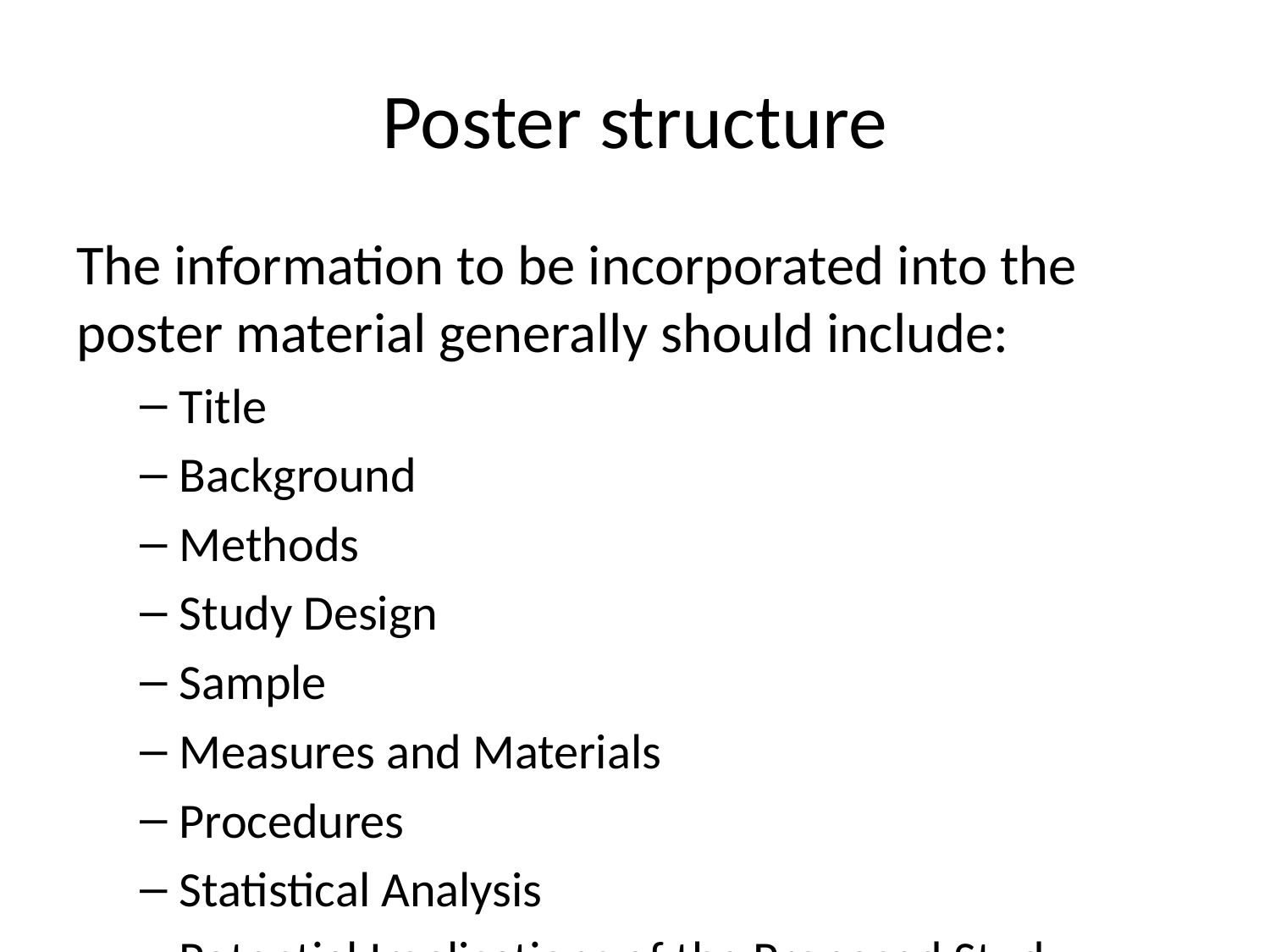

# Poster structure
The information to be incorporated into the poster material generally should include:
Title
Background
Methods
Study Design
Sample
Measures and Materials
Procedures
Statistical Analysis
Potential Implications of the Proposed Study
More detailed information concerning expectations for this presentation will be covered later in the semester. The Grading Rubric for the oral presentation is posted in the â€œCourse Contentâ€ section of the course Canvas site.